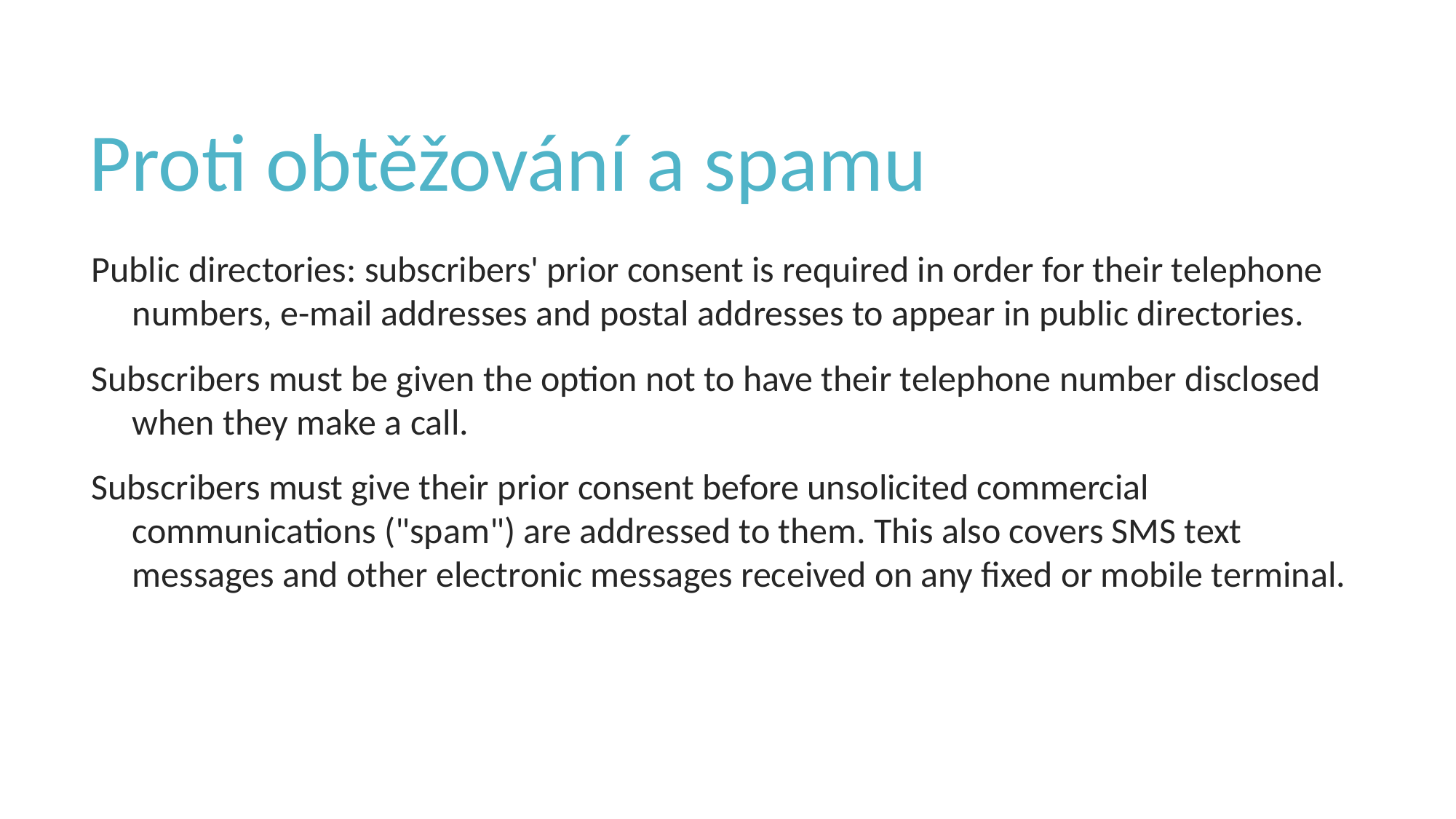

Proti obtěžování a spamu
Public directories: subscribers' prior consent is required in order for their telephone numbers, e-mail addresses and postal addresses to appear in public directories.
Subscribers must be given the option not to have their telephone number disclosed when they make a call.
Subscribers must give their prior consent before unsolicited commercial communications ("spam") are addressed to them. This also covers SMS text messages and other electronic messages received on any fixed or mobile terminal.